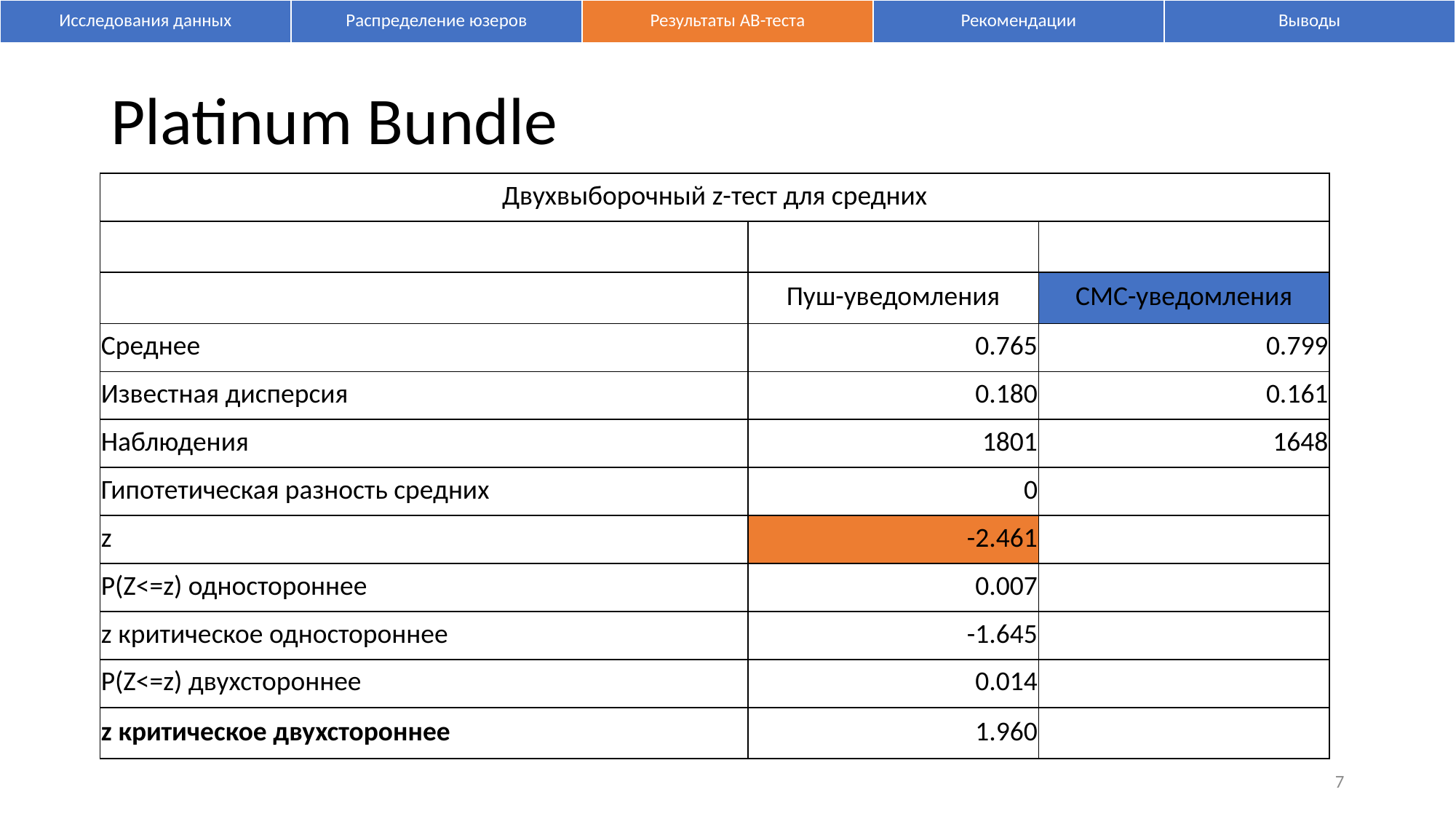

| Исследования данных | Распределение юзеров | Результаты АВ-теста | Рекомендации | Выводы |
| --- | --- | --- | --- | --- |
# Platinum Bundle
| Двухвыборочный z-тест для средних |  |  |
| --- | --- | --- |
|  |  |  |
|  | Пуш-уведомления | СМС-уведомления |
| Среднее | 0.765 | 0.799 |
| Известная дисперсия | 0.180 | 0.161 |
| Наблюдения | 1801 | 1648 |
| Гипотетическая разность средних | 0 |  |
| z | -2.461 |  |
| P(Z<=z) одностороннее | 0.007 |  |
| z критическое одностороннее | -1.645 |  |
| P(Z<=z) двухстороннее | 0.014 |  |
| z критическое двухстороннее | 1.960 |  |
7